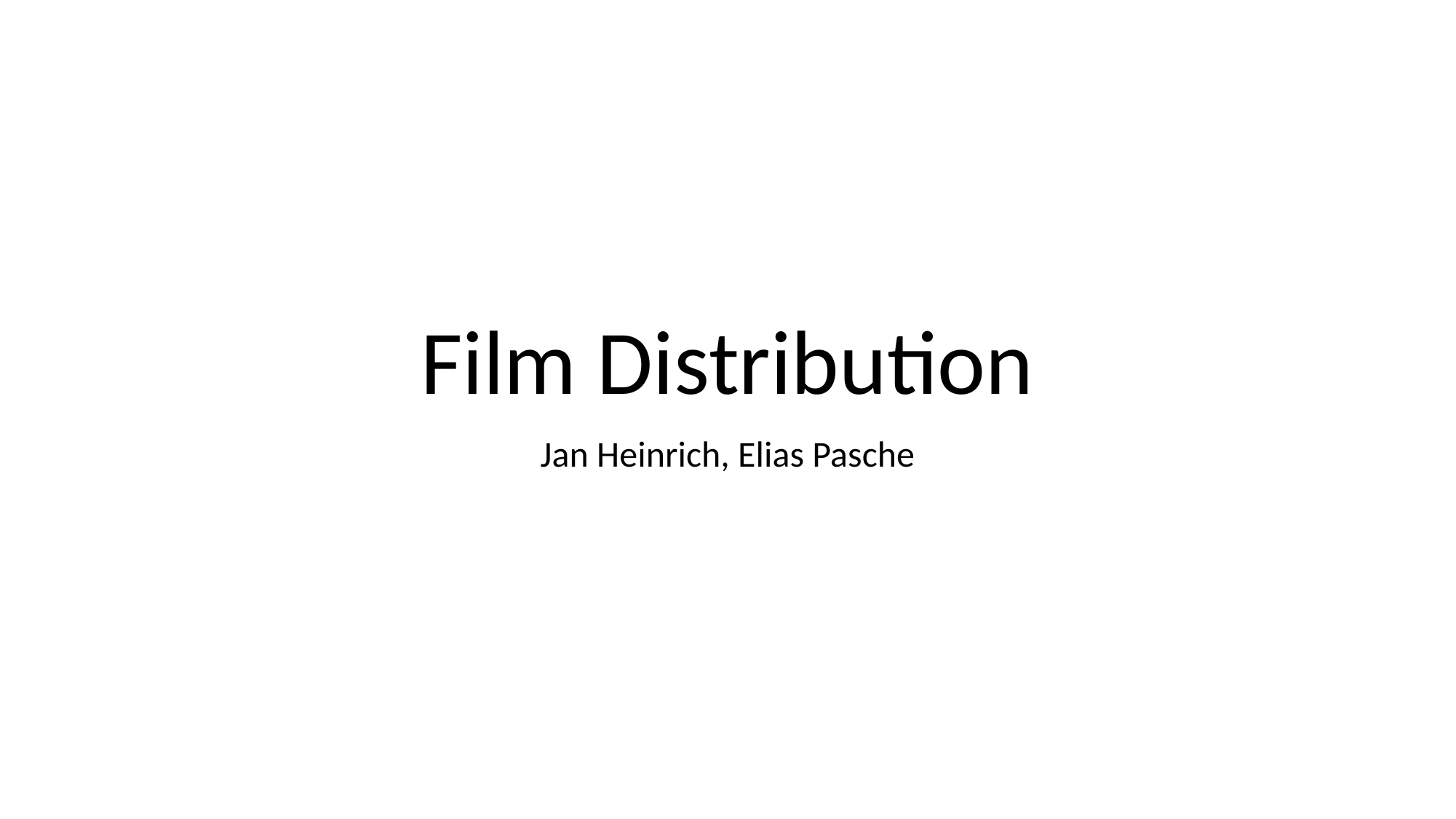

# Film Distribution
Jan Heinrich, Elias Pasche